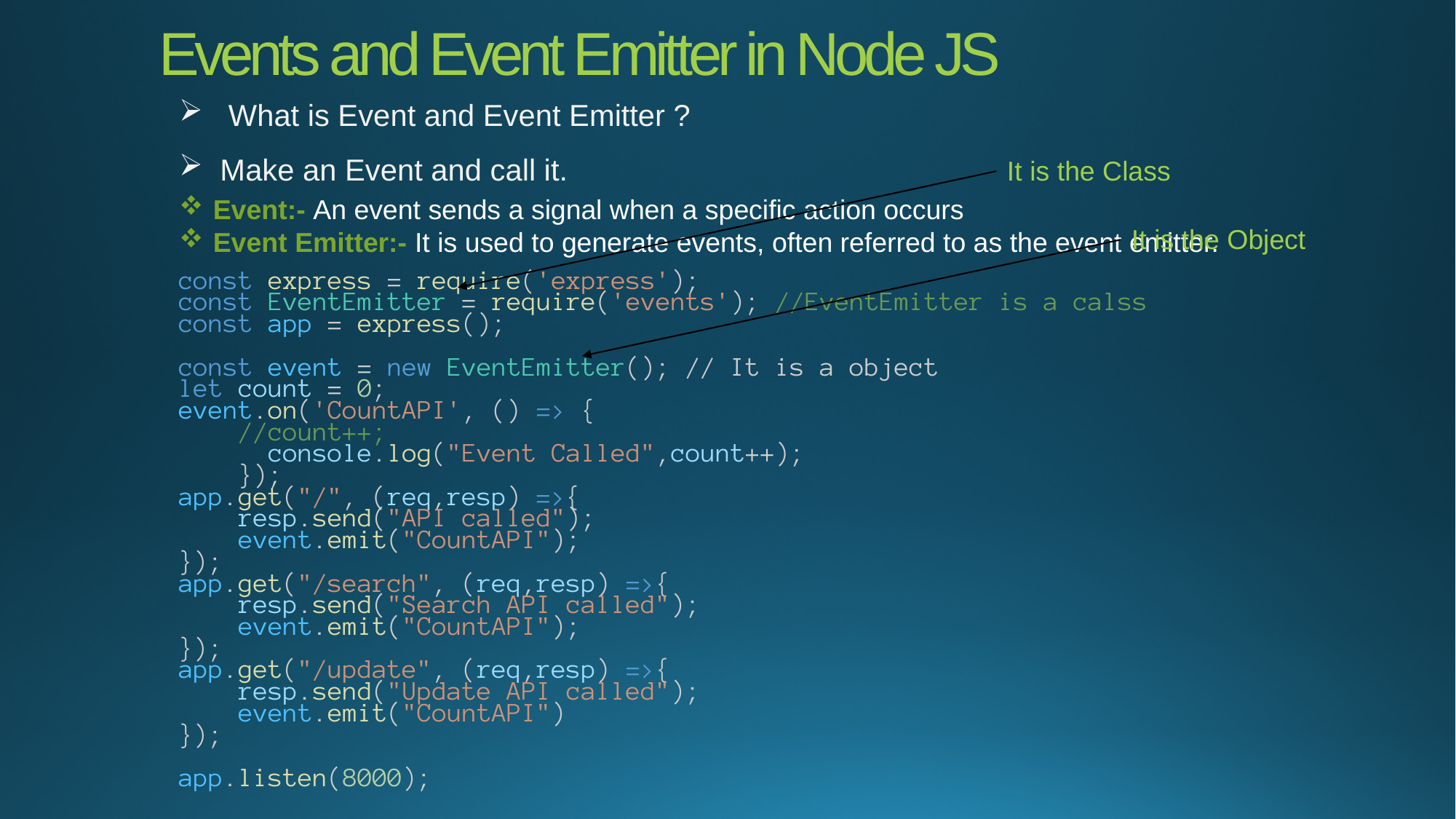

# Events and Event Emitter in Node JS

 What is Event and Event Emitter ?
Make an Event and call it.
It is the Class
Event:- An event sends a signal when a specific action occurs
Event Emitter:- It is used to generate events, often referred to as the event emitter.
It is the Object
const express = require('express');
const EventEmitter = require('events'); //EventEmitter is a calss
const app = express();
const event = new EventEmitter(); // It is a object
let count = 0;
event.on('CountAPI', () => {
    //count++;
      console.log("Event Called",count++);
    });
app.get("/", (req,resp) =>{
    resp.send("API called");
    event.emit("CountAPI");
});
app.get("/search", (req,resp) =>{
    resp.send("Search API called");
    event.emit("CountAPI");
});
app.get("/update", (req,resp) =>{
    resp.send("Update API called");
    event.emit("CountAPI")
});
app.listen(8000);